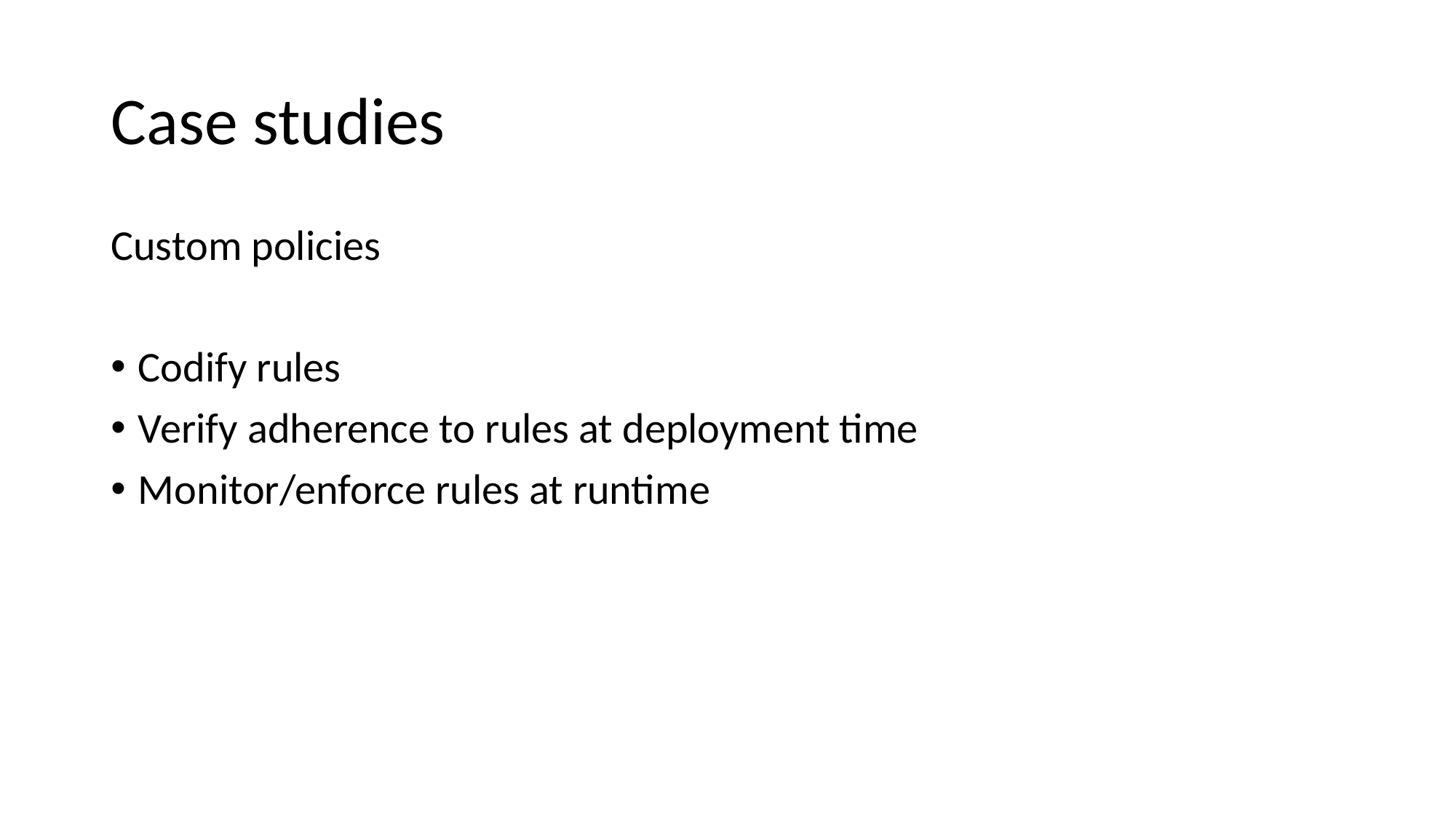

# Case studies
Custom policies

Codify rules
Verify adherence to rules at deployment time
Monitor/enforce rules at runtime